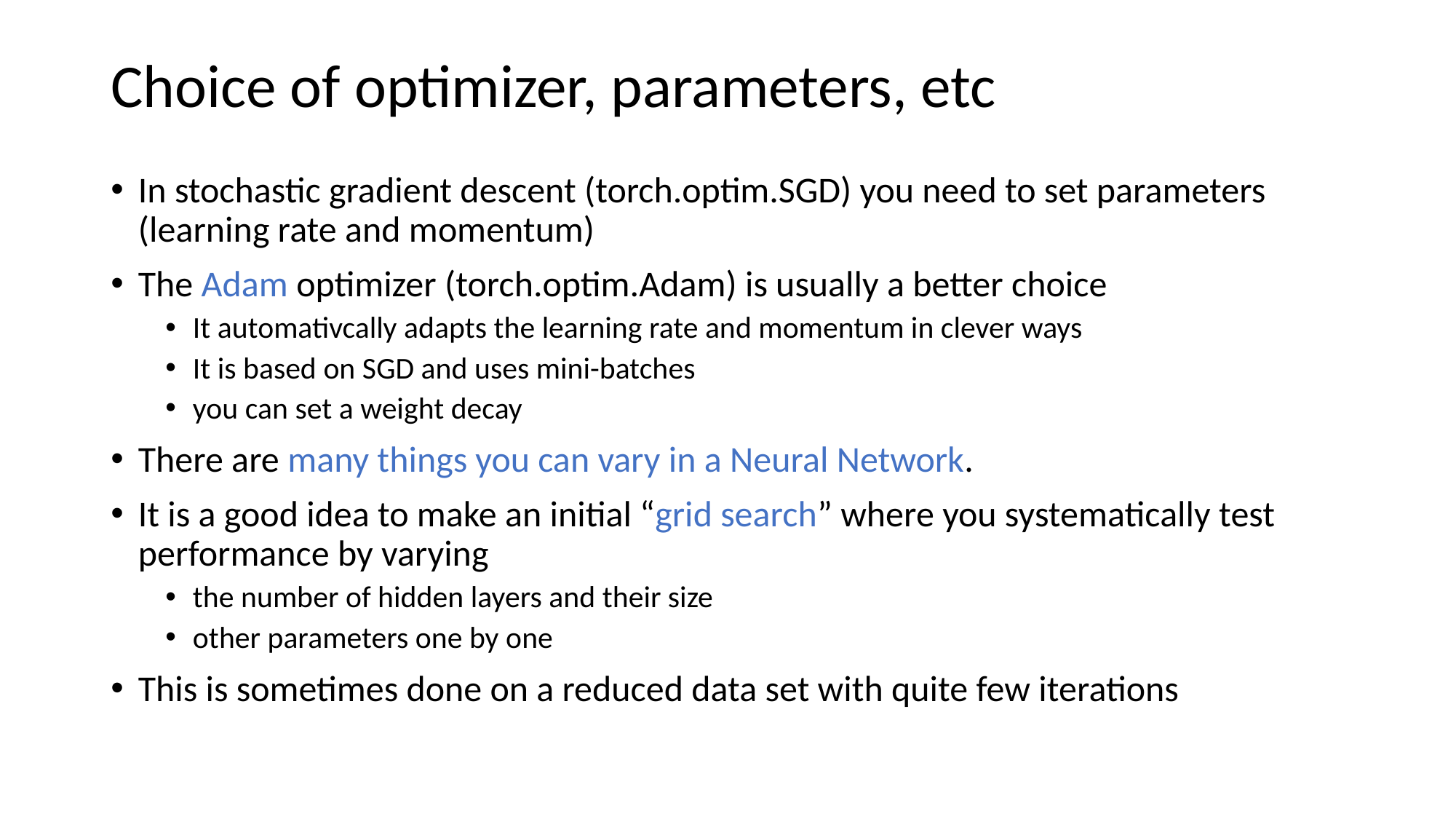

# Choice of optimizer, parameters, etc
In stochastic gradient descent (torch.optim.SGD) you need to set parameters (learning rate and momentum)
The Adam optimizer (torch.optim.Adam) is usually a better choice
It automativcally adapts the learning rate and momentum in clever ways
It is based on SGD and uses mini-batches
you can set a weight decay
There are many things you can vary in a Neural Network.
It is a good idea to make an initial “grid search” where you systematically test performance by varying
the number of hidden layers and their size
other parameters one by one
This is sometimes done on a reduced data set with quite few iterations